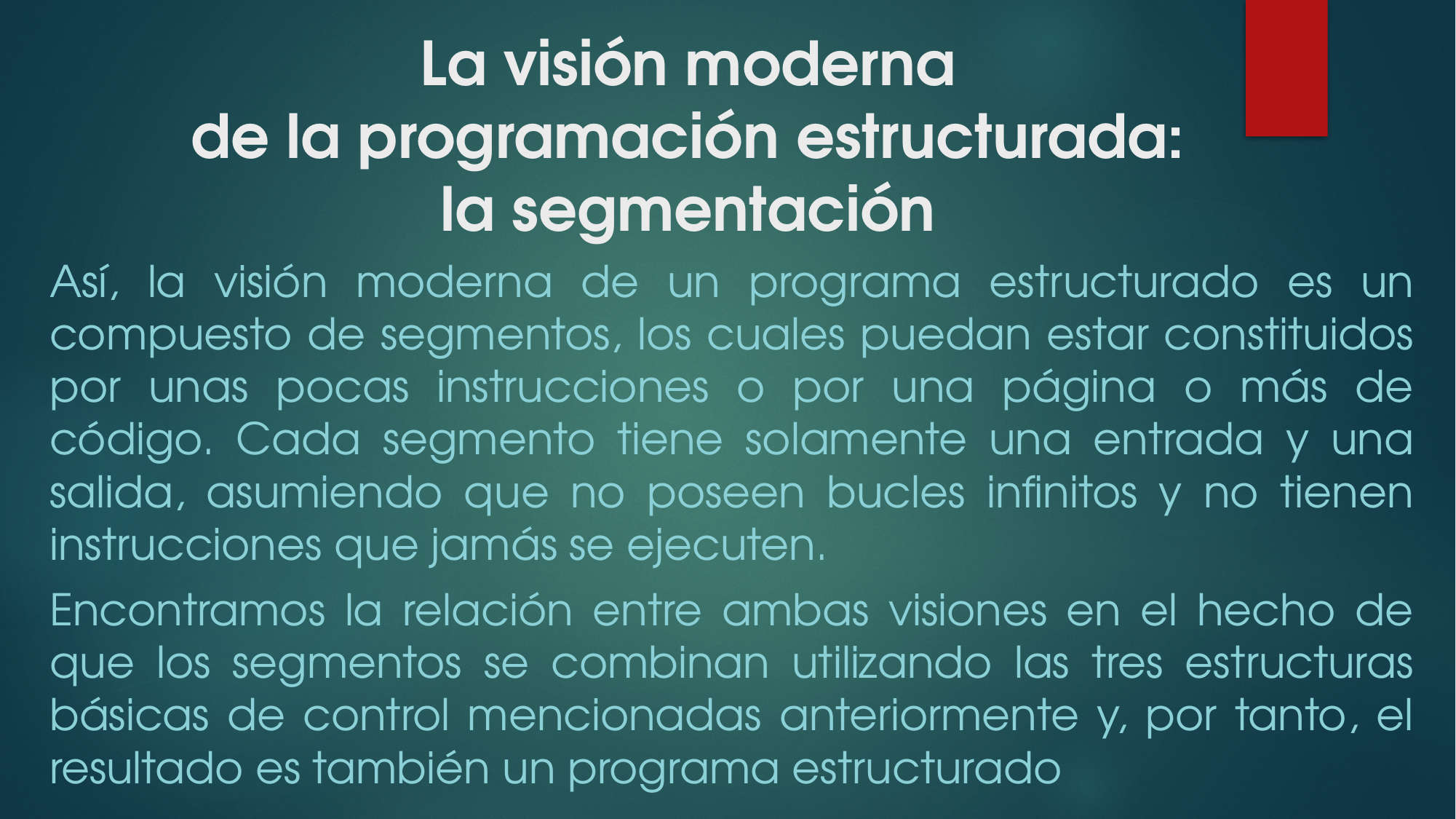

# La visión moderna de la programación estructurada: la segmentación
Así, la visión moderna de un programa estructurado es un compuesto de segmentos, los cuales puedan estar constituidos por unas pocas instrucciones o por una página o más de código. Cada segmento tiene solamente una entrada y una salida, asumiendo que no poseen bucles infinitos y no tienen instrucciones que jamás se ejecuten.
Encontramos la relación entre ambas visiones en el hecho de que los segmentos se combinan utilizando las tres estructuras básicas de control mencionadas anteriormente y, por tanto, el resultado es también un programa estructurado